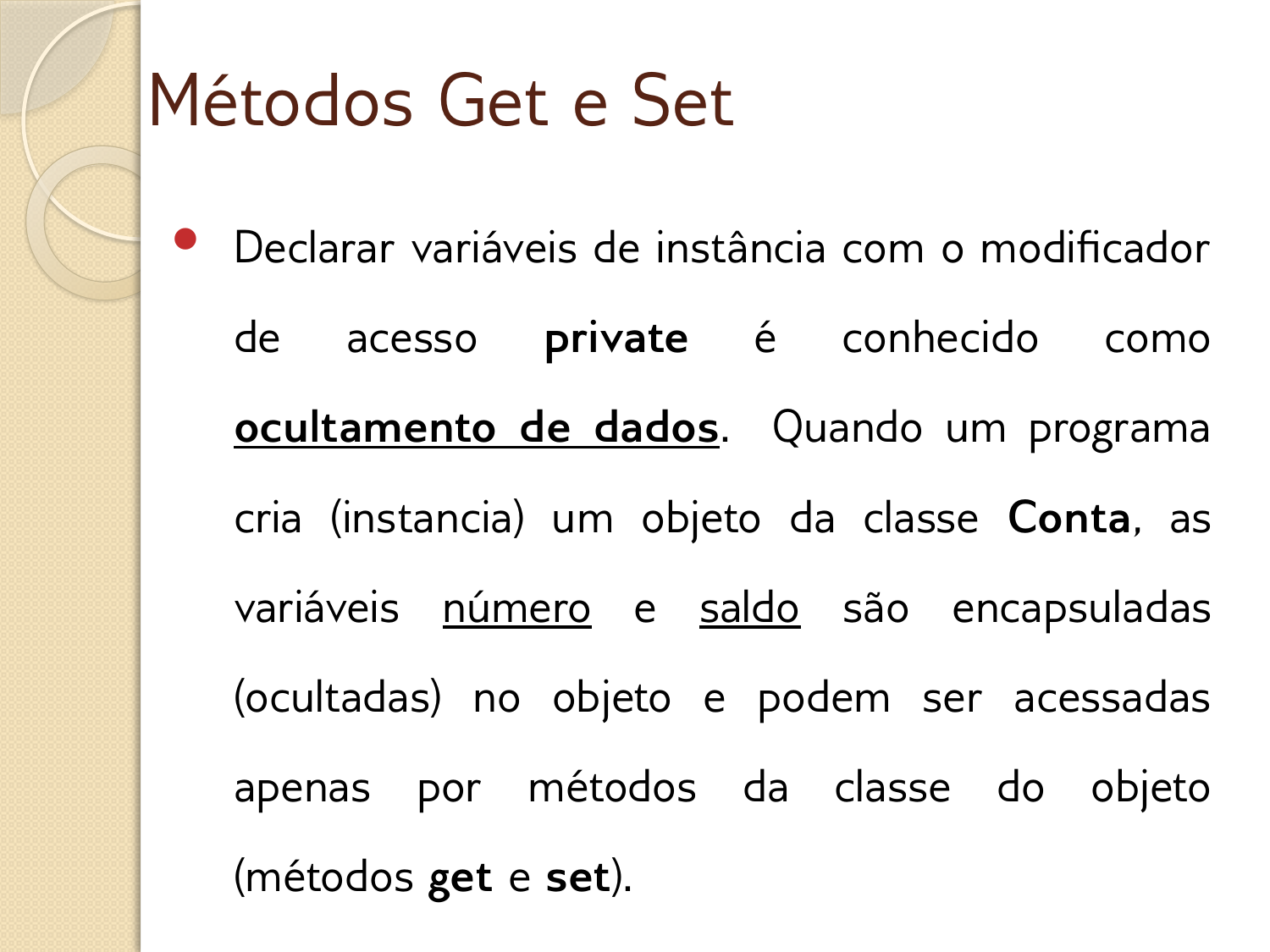

# Métodos Get e Set
Declarar variáveis de instância com o modificador de acesso private é conhecido como ocultamento de dados.  Quando um programa cria (instancia) um objeto da classe Conta, as variáveis número e saldo são encapsuladas (ocultadas) no objeto e podem ser acessadas apenas por métodos da classe do objeto (métodos get e set).